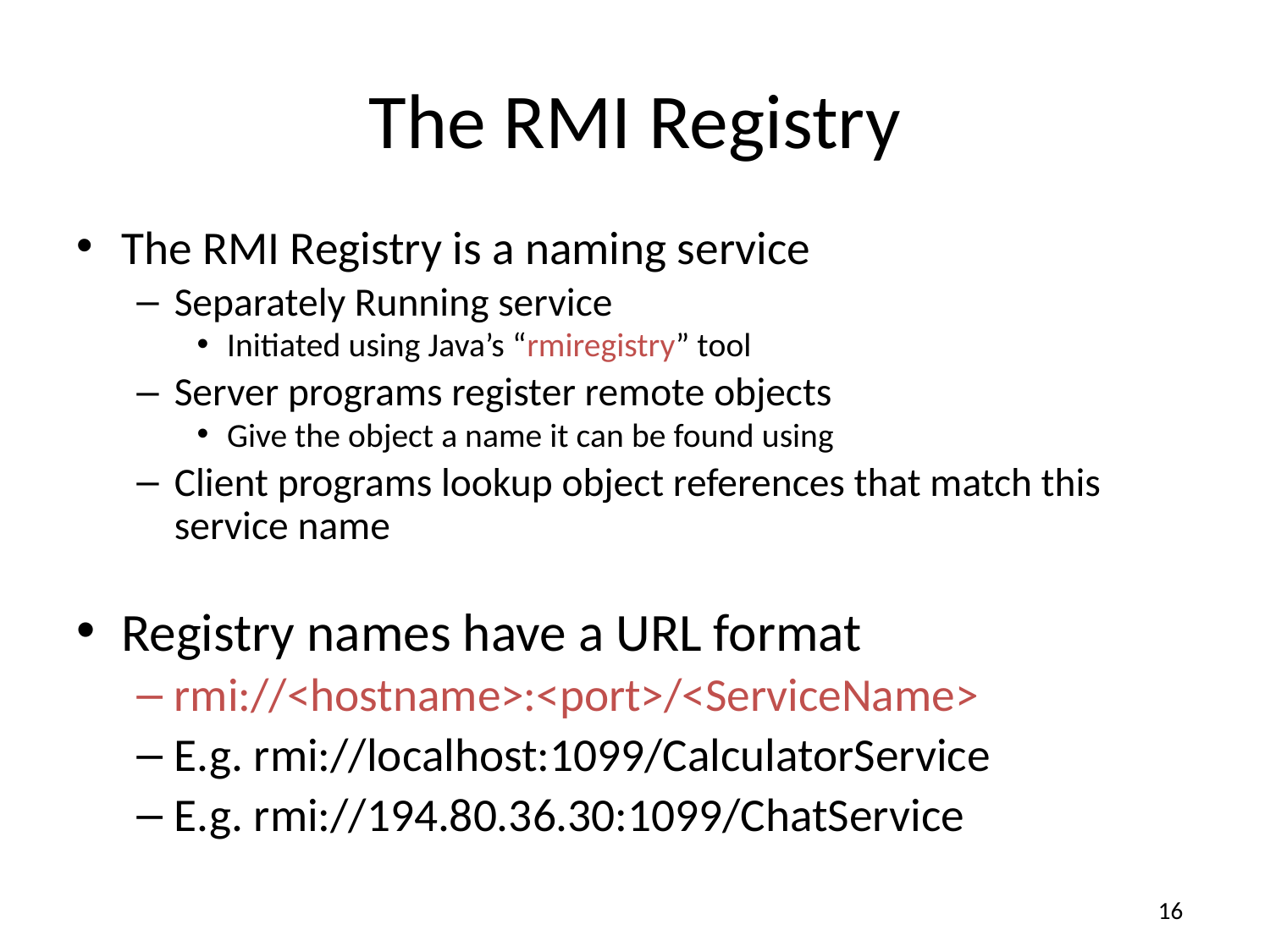

# The RMI Registry
The RMI Registry is a naming service
Separately Running service
Initiated using Java’s “rmiregistry” tool
Server programs register remote objects
Give the object a name it can be found using
Client programs lookup object references that match this service name

Registry names have a URL format
rmi://<hostname>:<port>/<ServiceName>
E.g. rmi://localhost:1099/CalculatorService
E.g. rmi://194.80.36.30:1099/ChatService

16